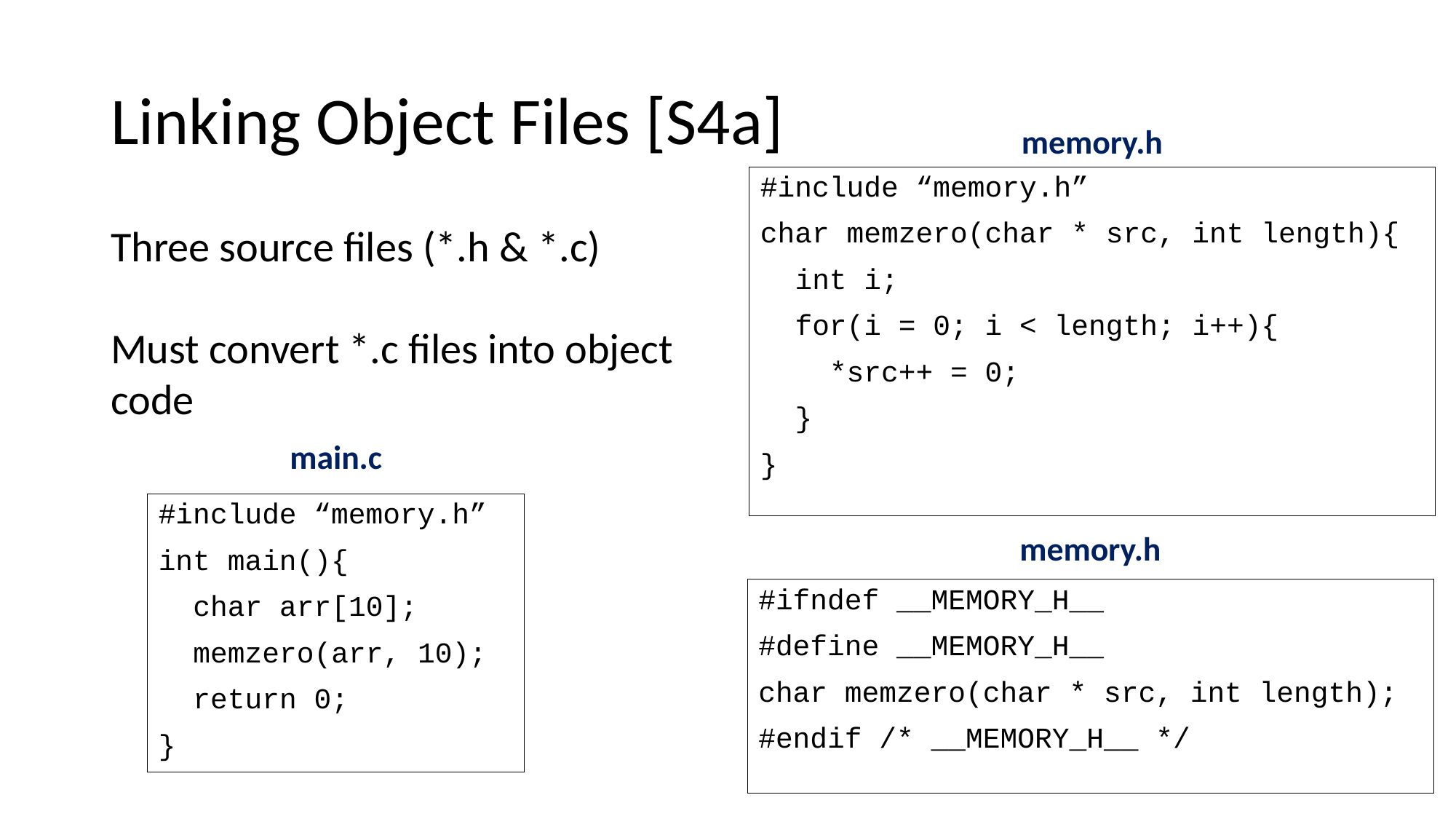

# Linking Object Files [S4a]
memory.h
#include “memory.h”
char memzero(char * src, int length){
  int i;
  for(i = 0; i < length; i++){
    *src++ = 0;
  }
}
Three source files (*.h & *.c)

Must convert *.c files into object code
main.c
#include “memory.h”
int main(){
  char arr[10];
  memzero(arr, 10);
  return 0;
}
memory.h
#ifndef __MEMORY_H__
#define __MEMORY_H__
char memzero(char * src, int length);
#endif /* __MEMORY_H__ */